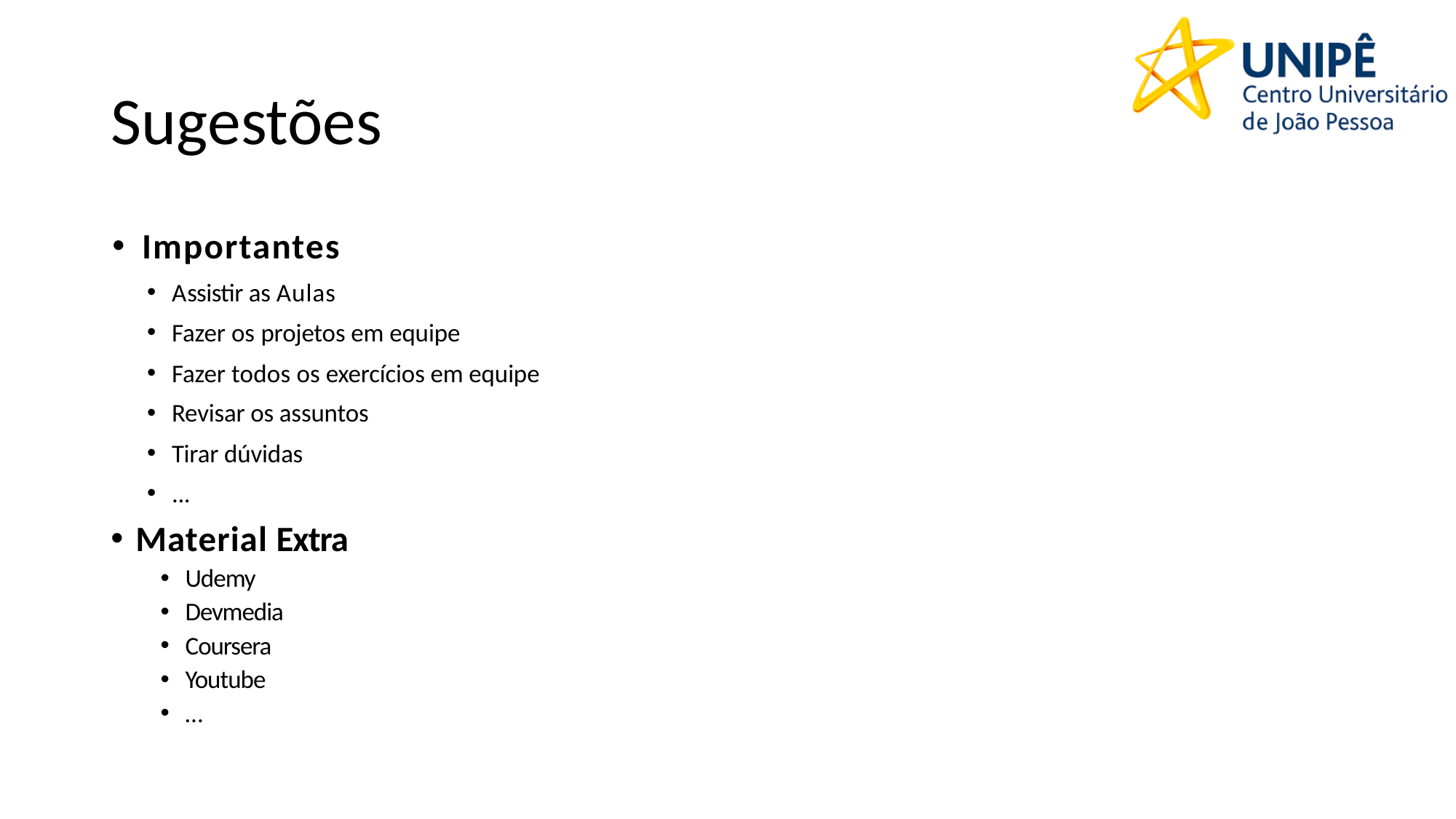

# Sugestões
Importantes
Assistir as Aulas
Fazer os projetos em equipe
Fazer todos os exercícios em equipe
Revisar os assuntos
Tirar dúvidas
...
Material Extra
Udemy
Devmedia
Coursera
Youtube
…